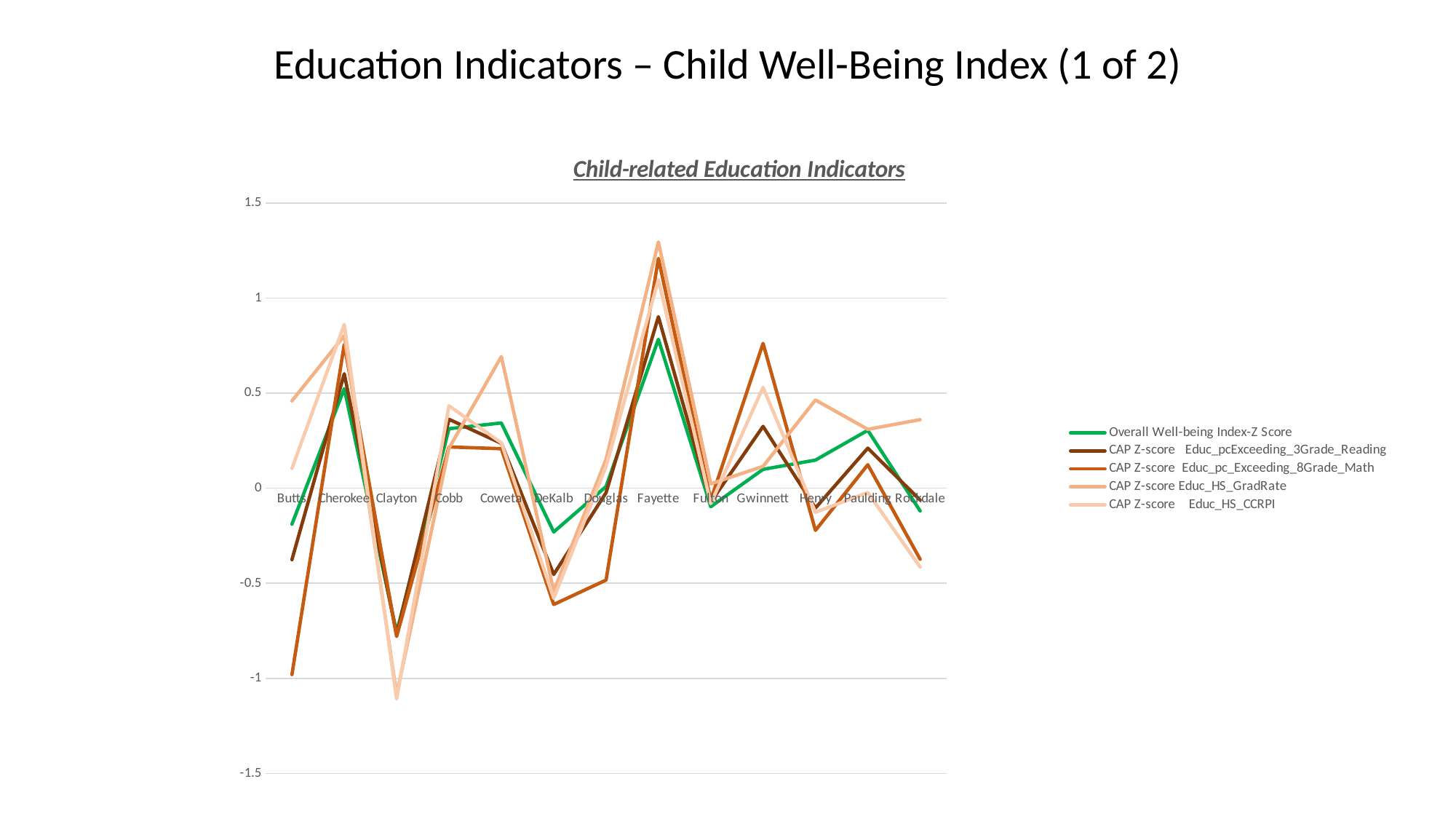

Education Indicators – Child Well-Being Index (1 of 2)

### Chart: Child-related Education Indicators

| Category | Overall Well-being Index-Z Score | CAP Z-score   Educ_pcExceeding_3Grade_Reading | CAP Z-score  Educ_pc_Exceeding_8Grade_Math | CAP Z-score Educ_HS_GradRate | CAP Z-score    Educ_HS_CCRPI |
|---|---|---|---|---|---|
| Butts | -0.18900776368802294 | -0.37559197386495824 | -0.98012876303159 | 0.459872068668617 | 0.10452273998137807 |
| Cherokee | 0.5239936711024401 | 0.6025501222021237 | 0.7572363291604531 | 0.8028927136070685 | 0.8615363004655008 |
| Clayton | -0.7581021969974373 | -0.7690334699422402 | -0.7797653006629023 | -1.0859172408183637 | -1.108127581565659 |
| Cobb | 0.31332962861865277 | 0.3628614670602773 | 0.2174189903149907 | 0.21121213314088394 | 0.43375684708232753 |
| Coweta | 0.3435641876222556 | 0.2363596725194257 | 0.20816108462054134 | 0.6924184428589825 | 0.23882922548154722 |
| DeKalb | -0.2301375452519413 | -0.45353021648178093 | -0.6112890752367863 | -0.5404227999615947 | -0.578560363911836 |
| Douglas | 0.00914512258898373 | -0.02361195486000136 | -0.4831254046979989 | 0.151939781965989 | 0.11455987946715543 |
| Fayette | 0.7834739565761183 | 0.9022224858718936 | 1.2088122312119691 | 1.2955057429570738 | 1.0967656720039867 |
| Fulton | -0.09721181072079443 | -0.07243210469657778 | -0.0622764233971508 | 0.023125469189122665 | -0.08055624412459703 |
| Gwinnett | 0.09942729566768772 | 0.3253698187135741 | 0.7618643623112279 | 0.11545105545075454 | 0.5303715404146313 |
| Henry | 0.14826337281344149 | -0.10416721856964499 | -0.2217069537584695 | 0.4643015234150996 | -0.12642705999613926 |
| Paulding | 0.30484528071193173 | 0.21106240914212124 | 0.12382578353995531 | 0.3101313920162507 | -0.02276529460016601 |
| Rockdale | -0.11925061607800148 | -0.06218838989049698 | -0.3734480147484472 | 0.3610611550932229 | -0.4148593984890308 |